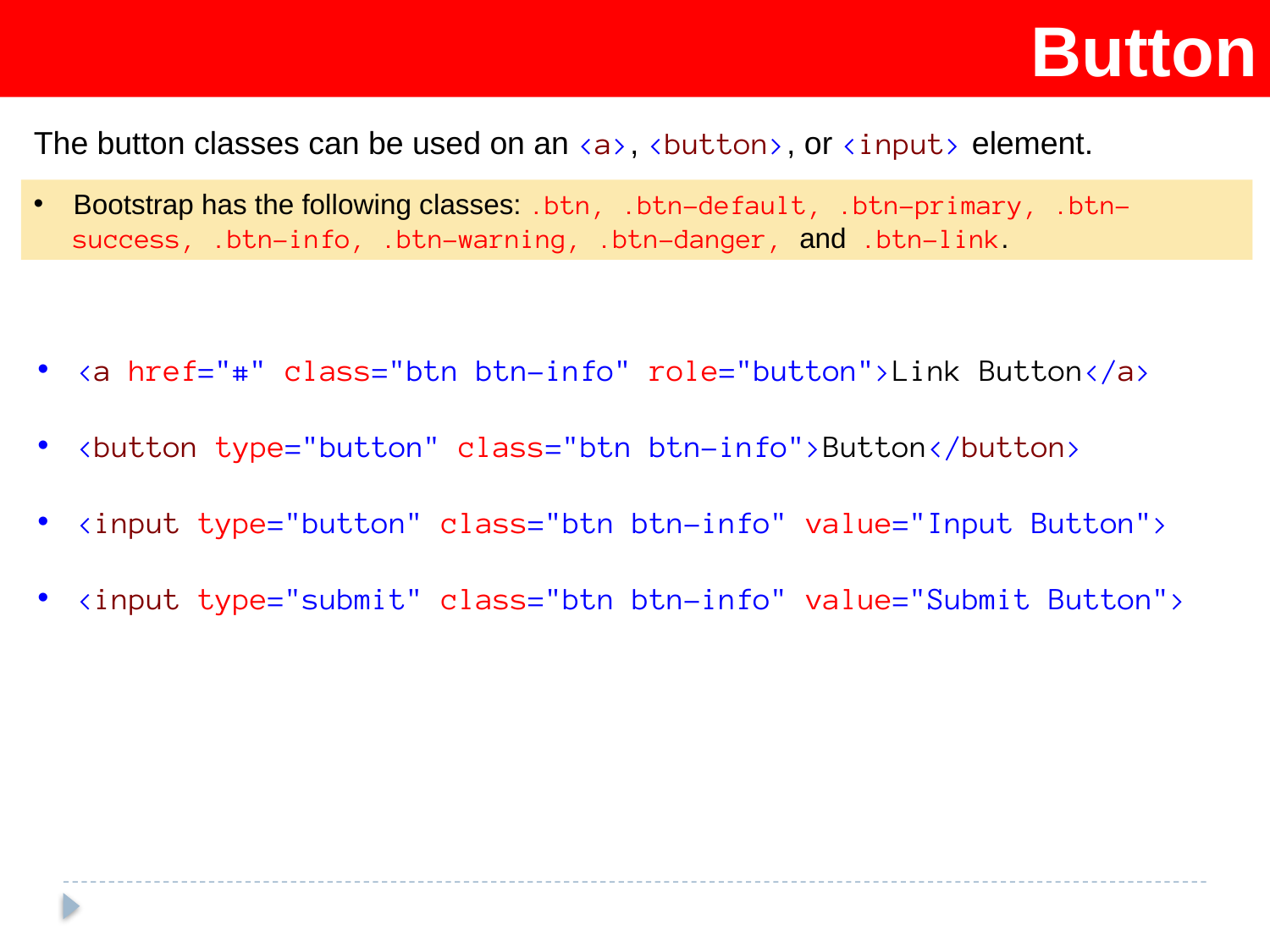

Button
The button classes can be used on an <a>, <button>, or <input> element.
Bootstrap has the following classes: .btn, .btn-default, .btn-primary, .btn-success, .btn-info, .btn-warning, .btn-danger, and .btn-link.
<a href="#" class="btn btn-info" role="button">Link Button</a>
<button type="button" class="btn btn-info">Button</button>
<input type="button" class="btn btn-info" value="Input Button">
<input type="submit" class="btn btn-info" value="Submit Button">